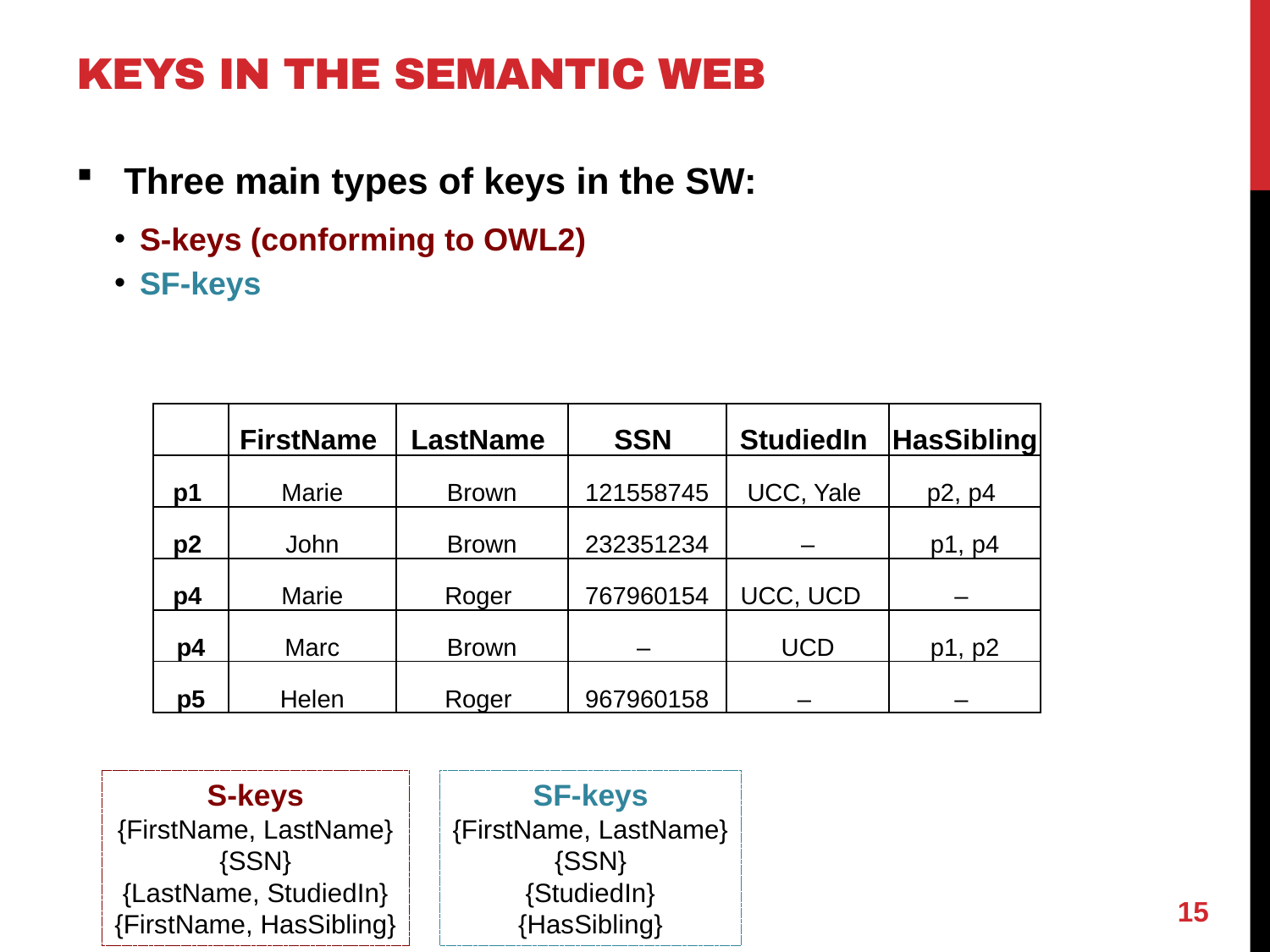

# Keys in the semantic web
Three main types of keys in the SW:
S-keys (conforming to OWL2)
SF-keys

|  | FirstName | LastName | SSN | StudiedIn | HasSibling |
| --- | --- | --- | --- | --- | --- |
| p1 | Marie | Brown | 121558745 | UCC, Yale | p2, p4 |
| p2 | John | Brown | 232351234 | – | p1, p4 |
| p4 | Marie | Roger | 767960154 | UCC, UCD | – |
| p4 | Marc | Brown | – | UCD | p1, p2 |
| p5 | Helen | Roger | 967960158 | – | – |
S-keys
{FirstName, LastName}
{SSN}
{LastName, StudiedIn}
{FirstName, HasSibling}
SF-keys
{FirstName, LastName}
{SSN}
{StudiedIn}
{HasSibling}
15